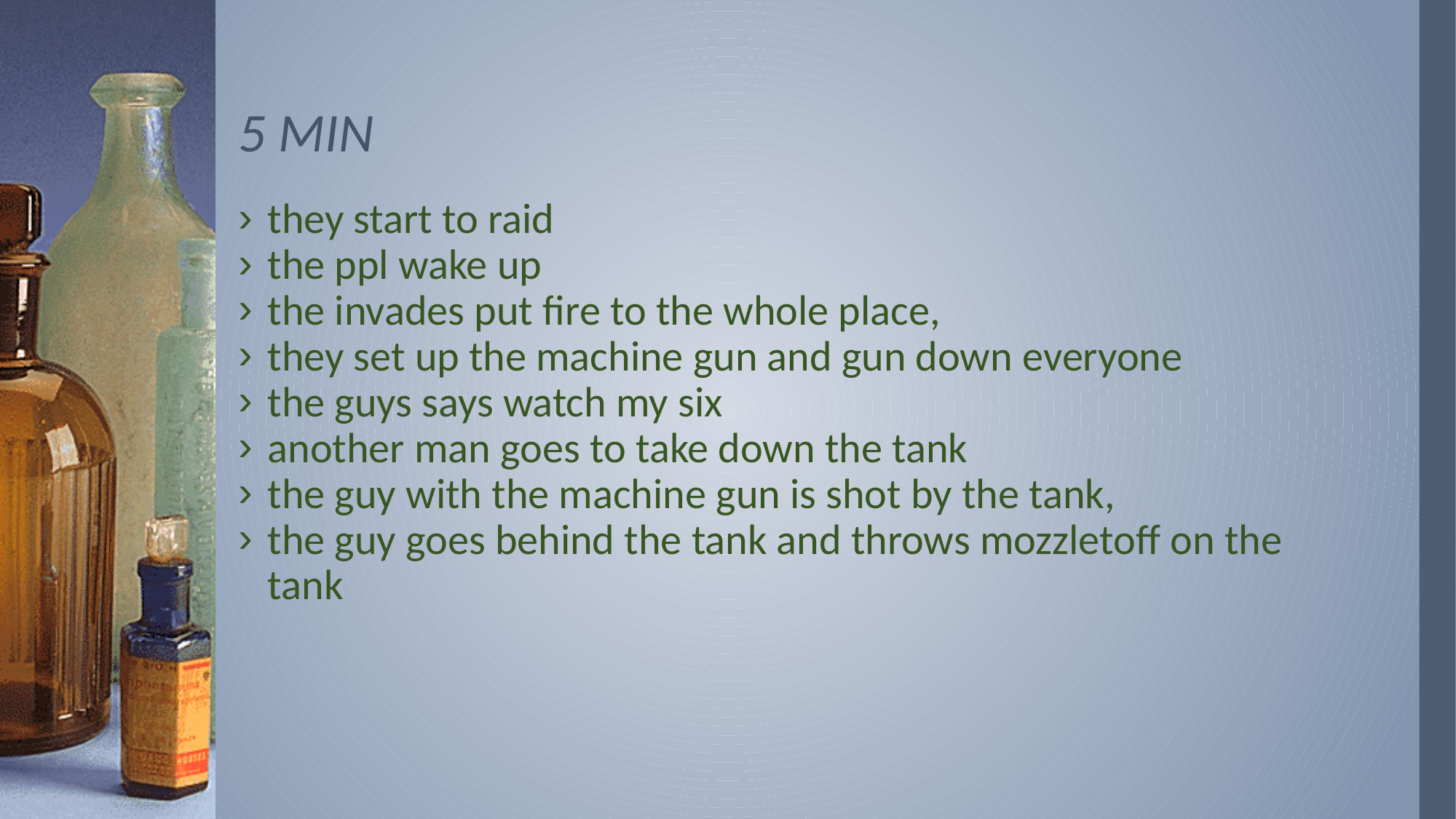

# 5 MIN
they start to raid
the ppl wake up
the invades put fire to the whole place,
they set up the machine gun and gun down everyone
the guys says watch my six
another man goes to take down the tank
the guy with the machine gun is shot by the tank,
the guy goes behind the tank and throws mozzletoff on the tank